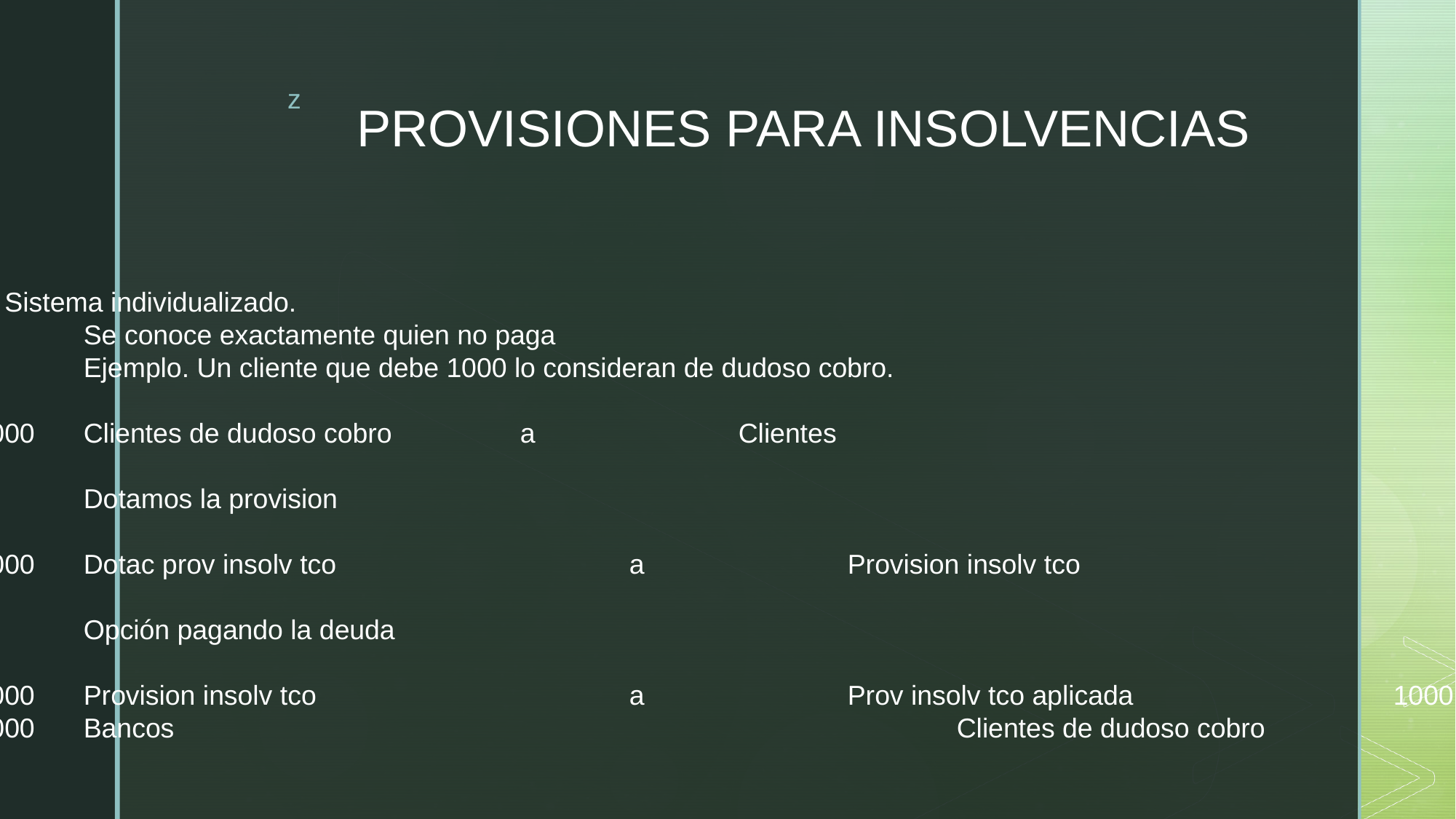

# PROVISIONES PARA INSOLVENCIAS
	2. Sistema individualizado.
		Se conoce exactamente quien no paga
		Ejemplo. Un cliente que debe 1000 lo consideran de dudoso cobro.

	1000	Clientes de dudoso cobro		a		Clientes							1000

		Dotamos la provision

	1000	Dotac prov insolv tco			a		Provision insolv tco 				1000

		Opción pagando la deuda

	1000	Provision insolv tco			a		Prov insolv tco aplicada			1000
	1000	Bancos								Clientes de dudoso cobro			1000